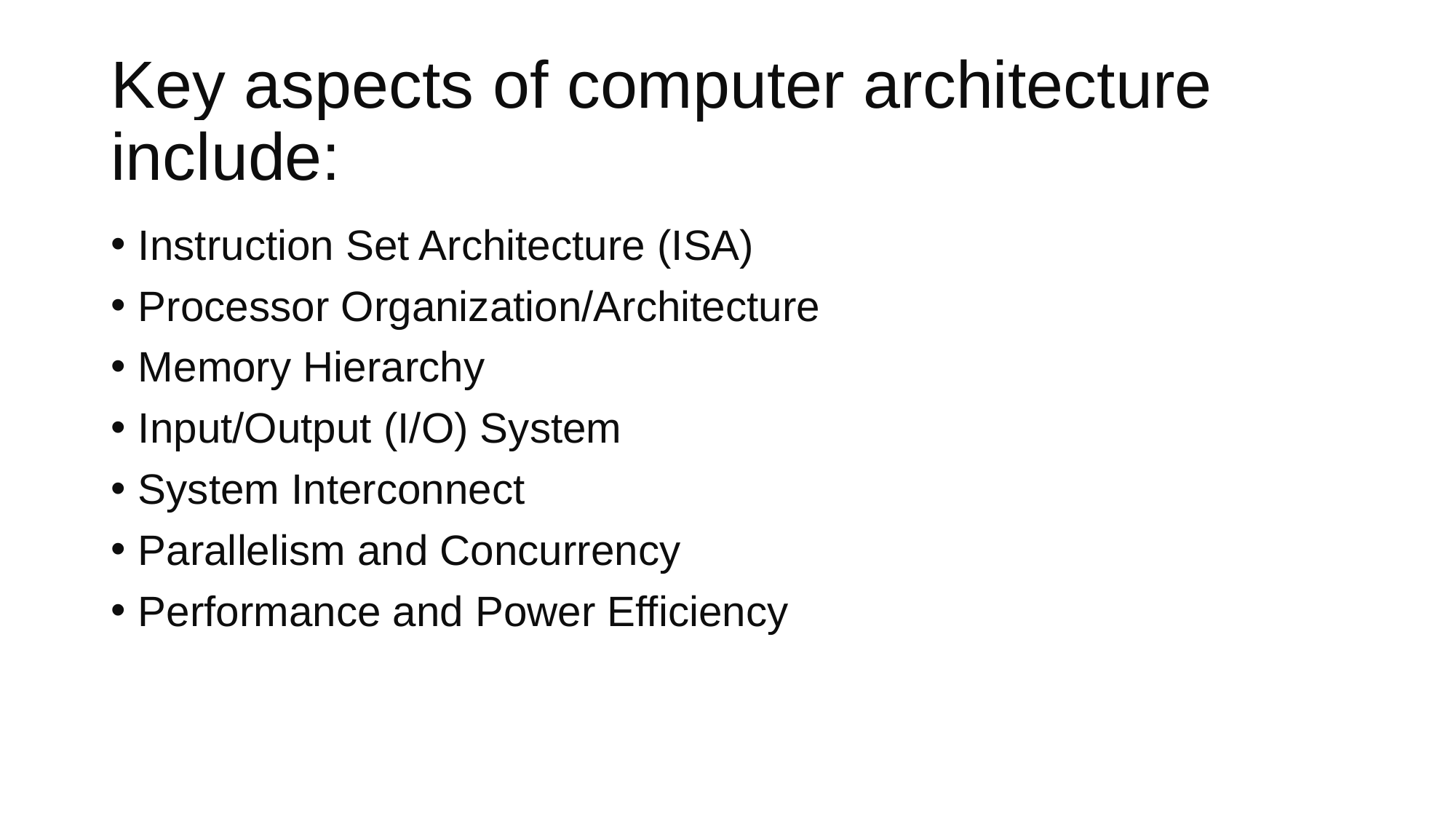

# Key aspects of computer architecture include:
Instruction Set Architecture (ISA)
Processor Organization/Architecture
Memory Hierarchy
Input/Output (I/O) System
System Interconnect
Parallelism and Concurrency
Performance and Power Efficiency